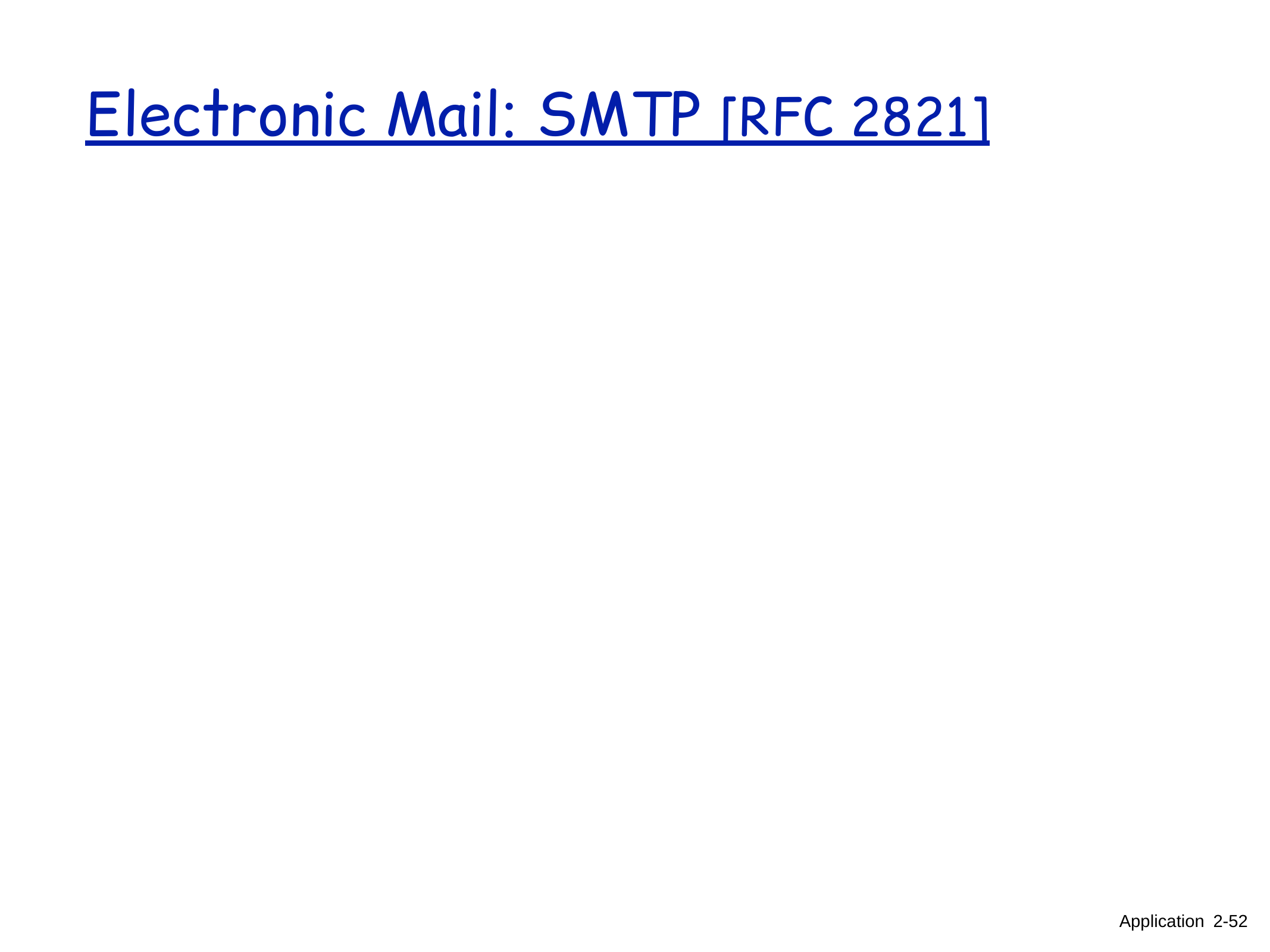

# Electronic Mail: SMTP [RFC 2821]

Application 2-52